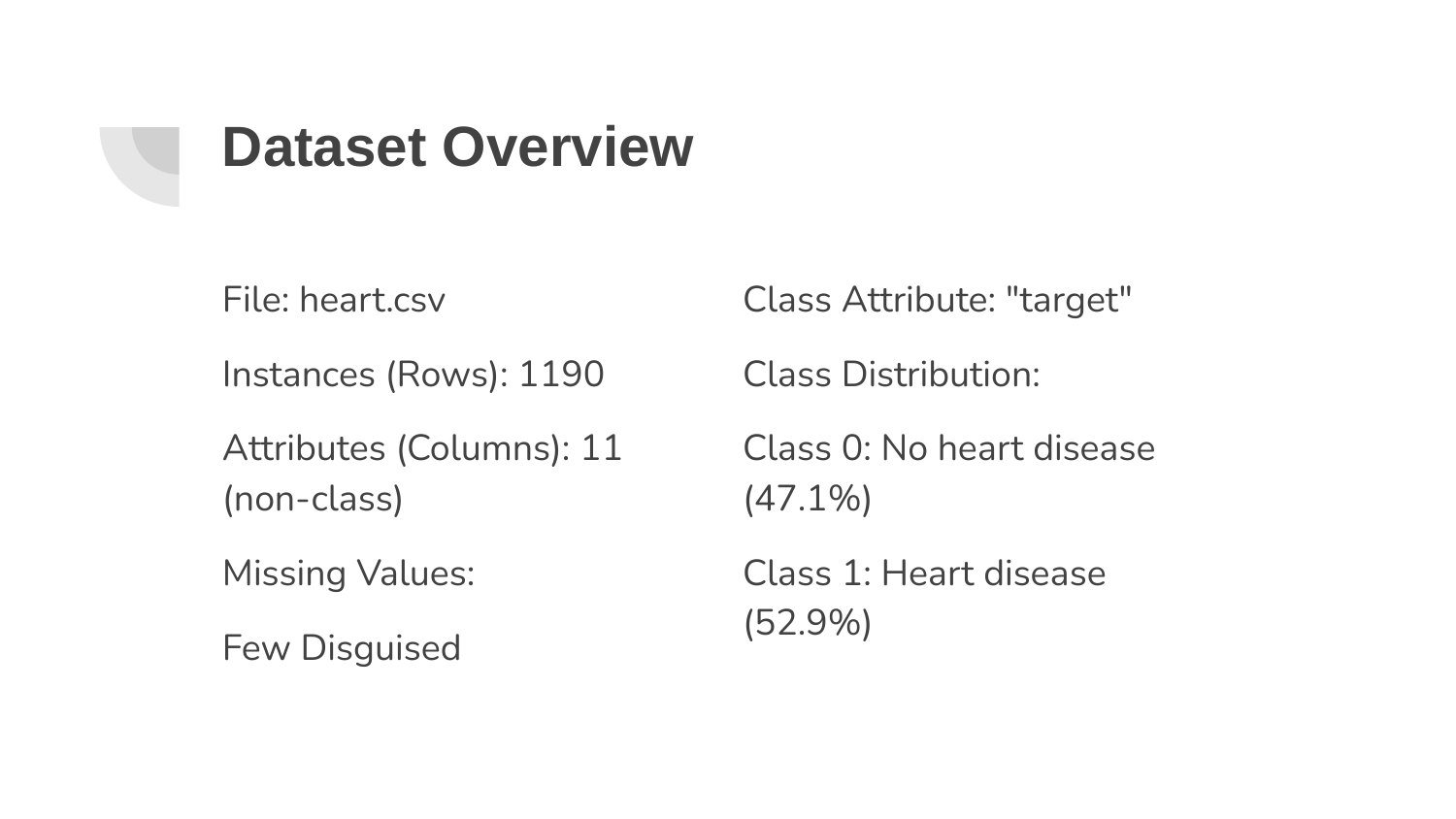

# Dataset Overview
File: heart.csv
Instances (Rows): 1190
Attributes (Columns): 11 (non-class)
Missing Values:
Few Disguised

Class Attribute: "target"
Class Distribution:
Class 0: No heart disease (47.1%)
Class 1: Heart disease (52.9%)